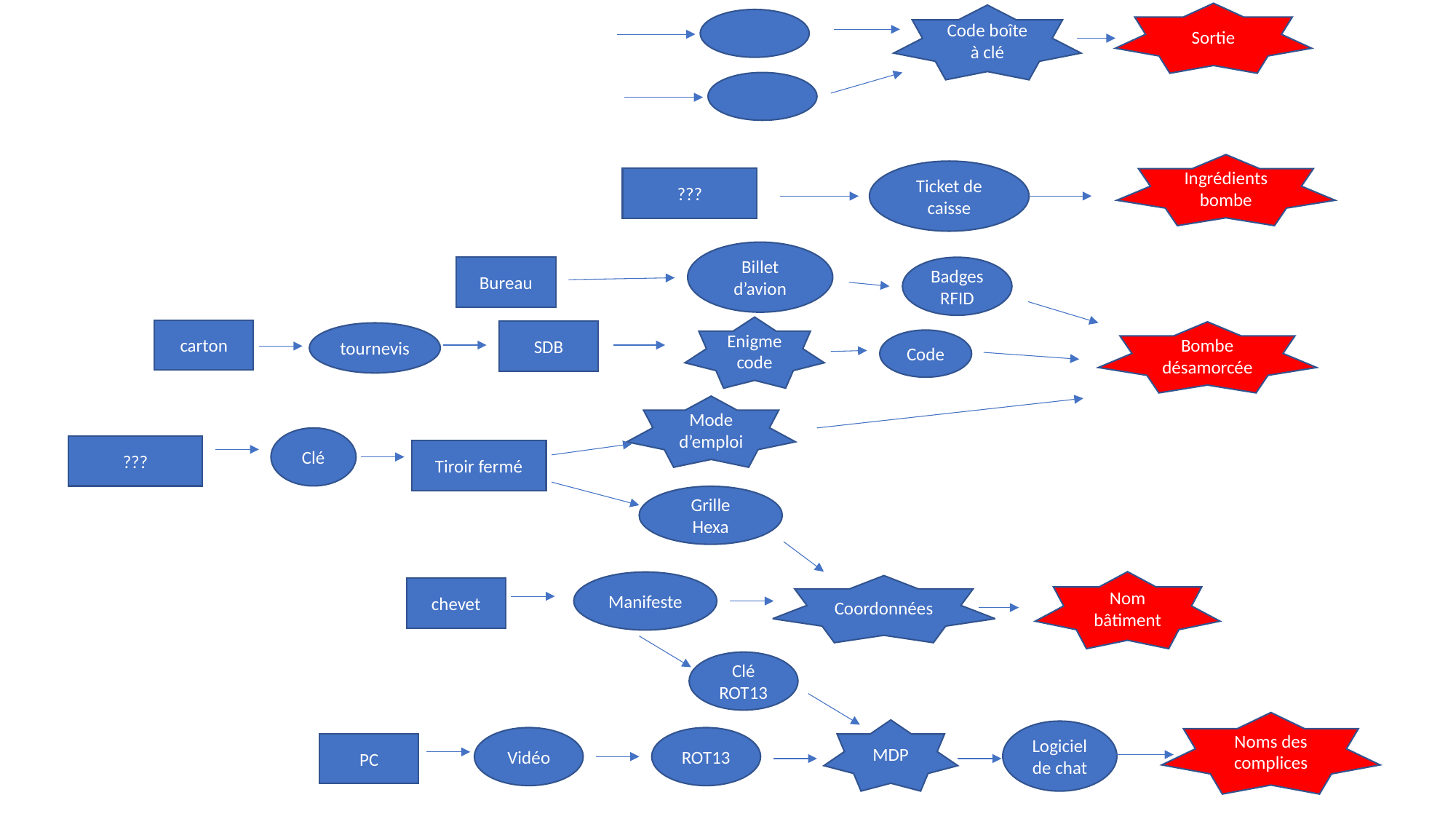

Sortie
Code boîte à clé

Ingrédients bombe
Ticket de caisse
???
Billet d’avion
Badges RFID
Bureau
Enigme code
carton
SDB
Bombe désamorcée
tournevis
Code
Mode d’emploi
Clé
???
Tiroir fermé
Grille Hexa
Nom bâtiment
Manifeste
Coordonnées
chevet
Clé ROT13
Noms des complices
MDP
Logiciel de chat
Vidéo
ROT13
PC